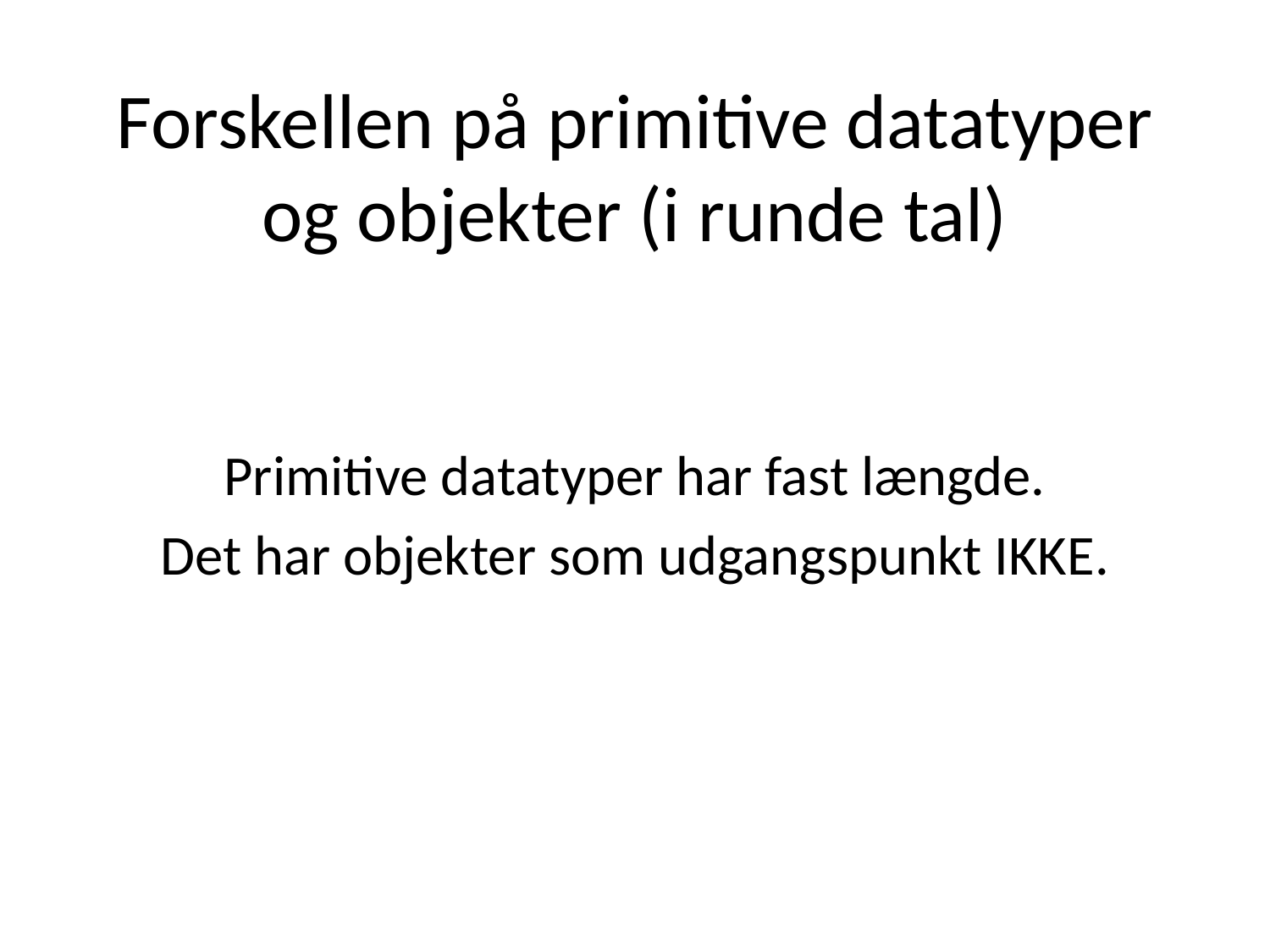

# Forskellen på primitive datatyper og objekter (i runde tal)

Primitive datatyper har fast længde.
Det har objekter som udgangspunkt IKKE.